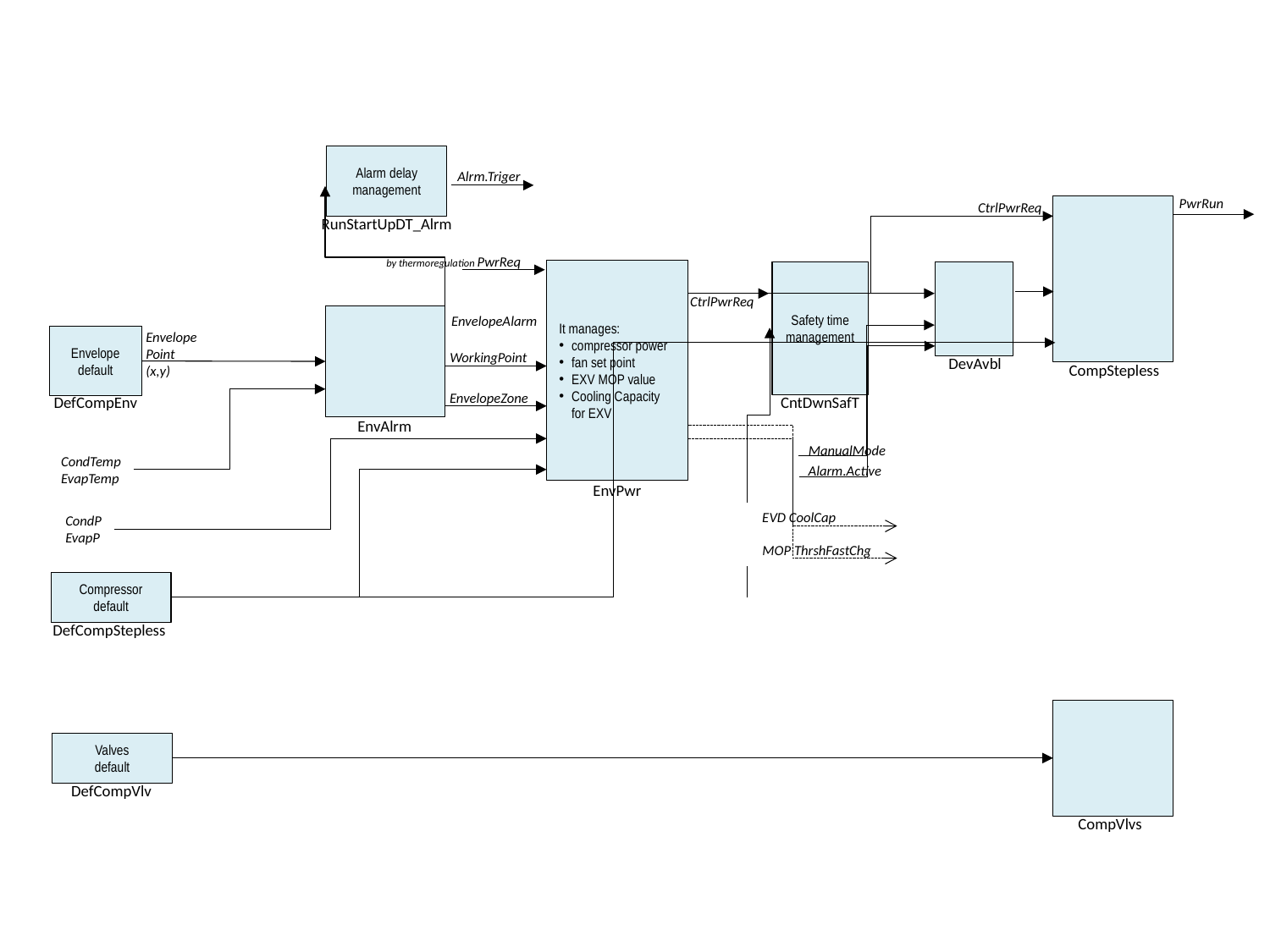

Alarm delay management
Alrm.Triger
PwrRun
CtrlPwrReq

RunStartUpDT_Alrm
by thermoregulation PwrReq
It manages:
compressor power
fan set point
EXV MOP value
Cooling Capacity for EXV
Safety time management

CtrlPwrReq

EnvelopeAlarm
Envelope
Point
(x,y)
Envelope default
WorkingPoint
DevAvbl
CompStepless
EnvelopeZone
CntDwnSafT
DefCompEnv
EnvAlrm
ManualMode
CondTemp
EvapTemp
Alarm.Active
EnvPwr
EVD CoolCap
CondP
EvapP
MOP ThrshFastChg
Compressor
default
DefCompStepless

Valves
default
DefCompVlv
CompVlvs